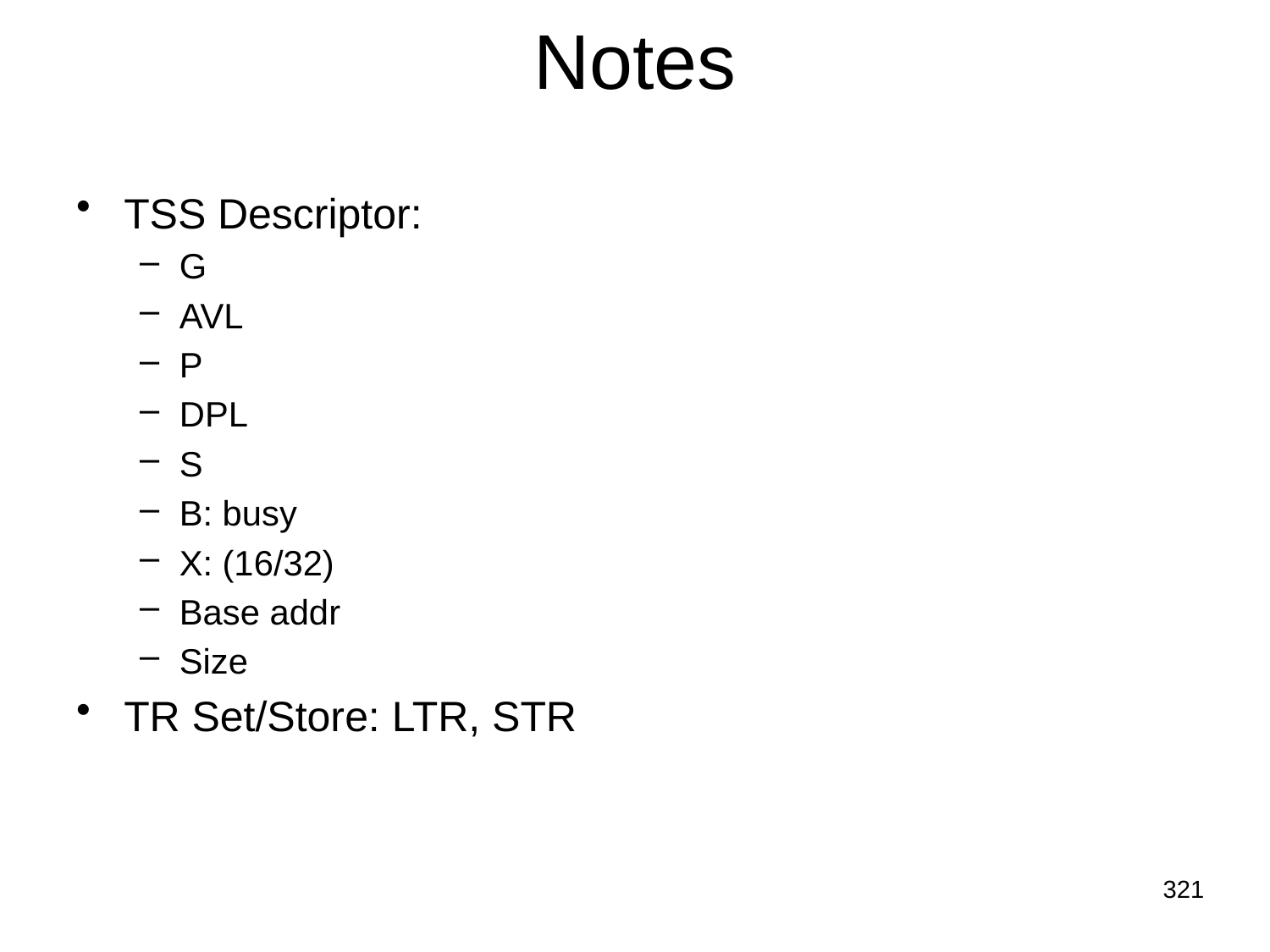

# Notes
TSS Descriptor:
G
AVL
P
DPL
S
B: busy
X: (16/32)
Base addr
Size
TR Set/Store: LTR, STR

321